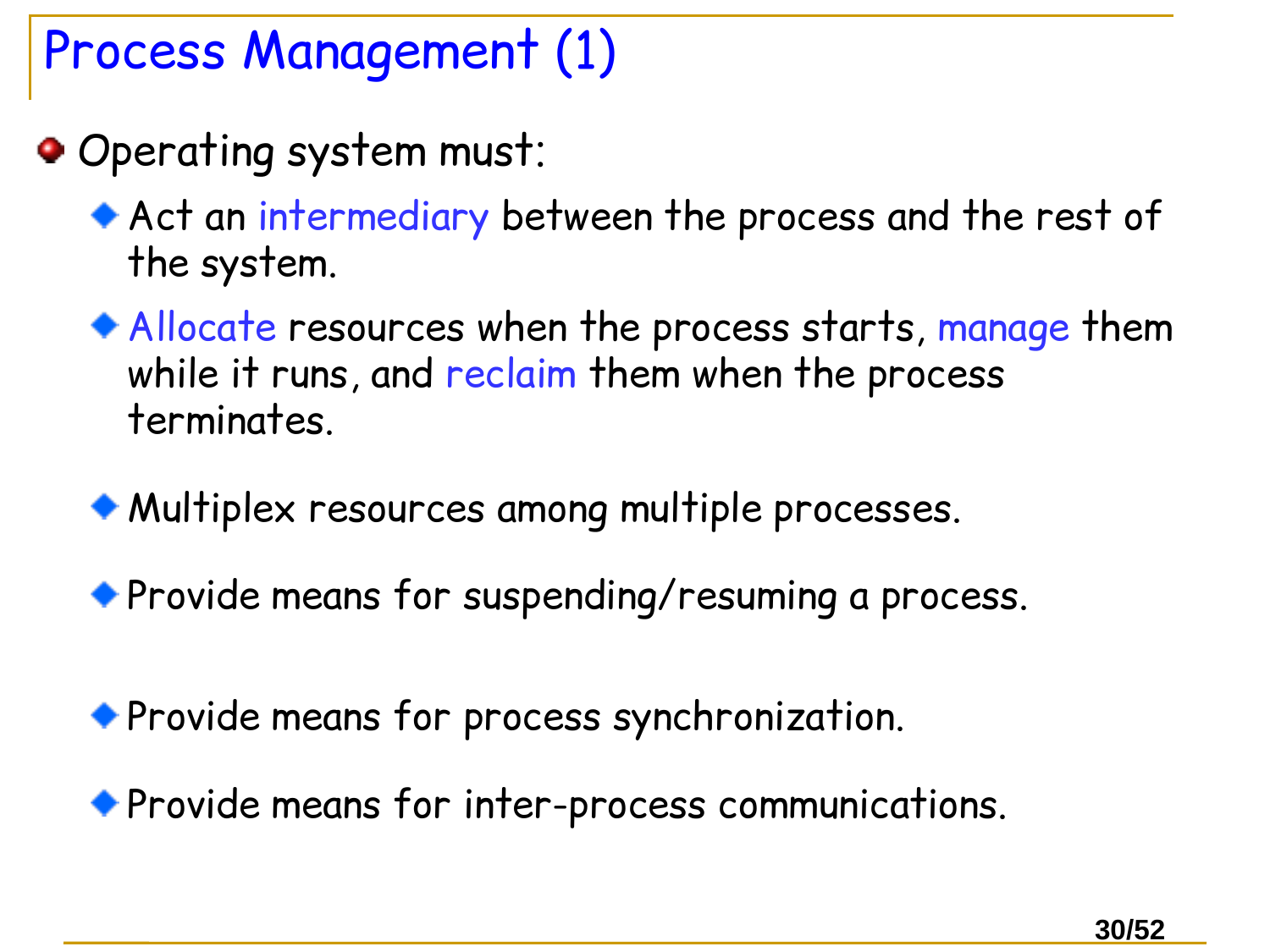

# Process Management (1)
Operating system must:

Act an intermediary between the process and the rest of the system.

Allocate resources when the process starts, manage them while it runs, and reclaim them when the process terminates.

Multiplex resources among multiple processes.

Provide means for suspending/resuming a process.

Provide means for process synchronization.

Provide means for inter-process communications.